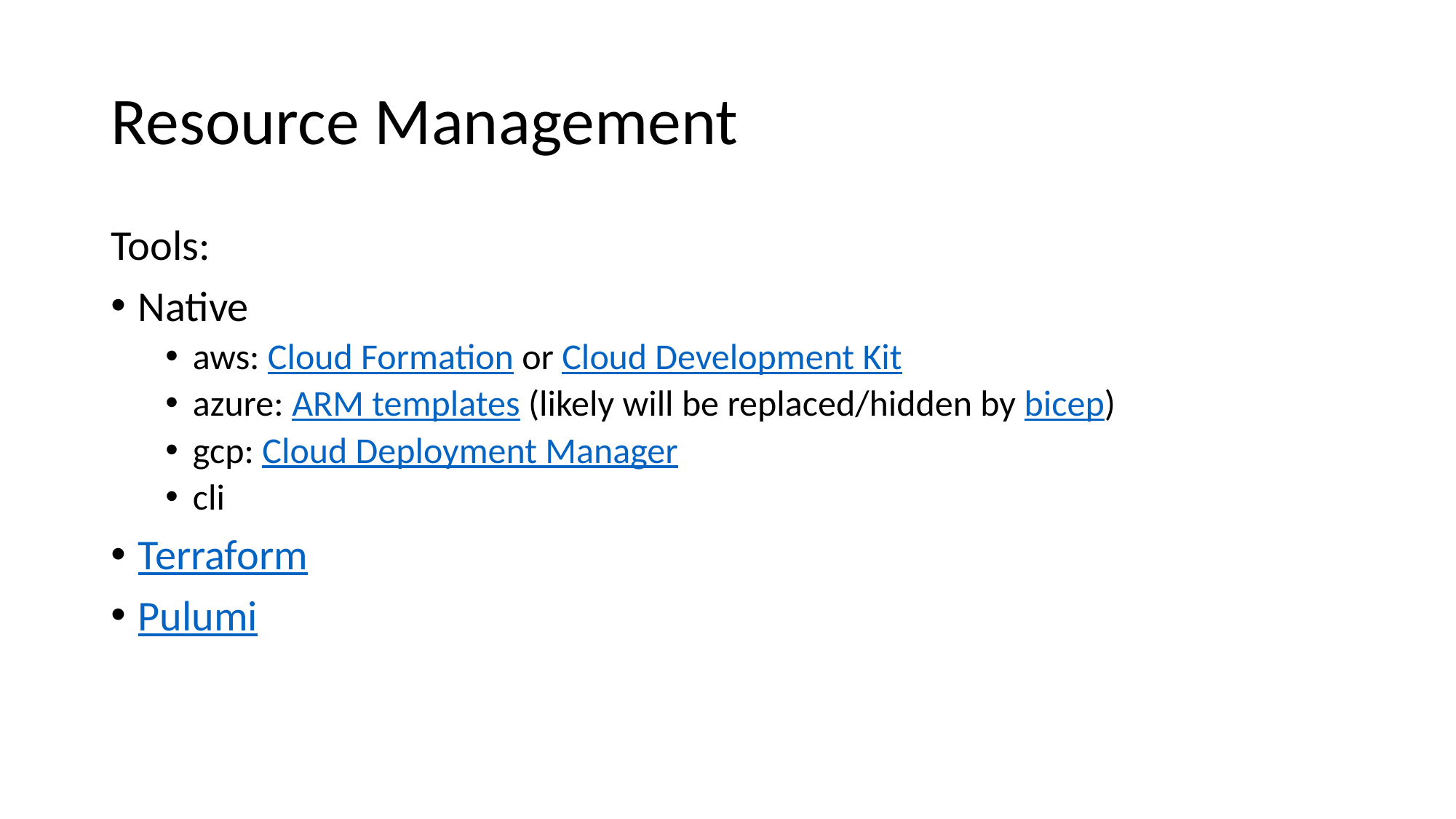

# Resource Management
Tools:
Native
aws: Cloud Formation or Cloud Development Kit
azure: ARM templates (likely will be replaced/hidden by bicep)
gcp: Cloud Deployment Manager
cli
Terraform
Pulumi